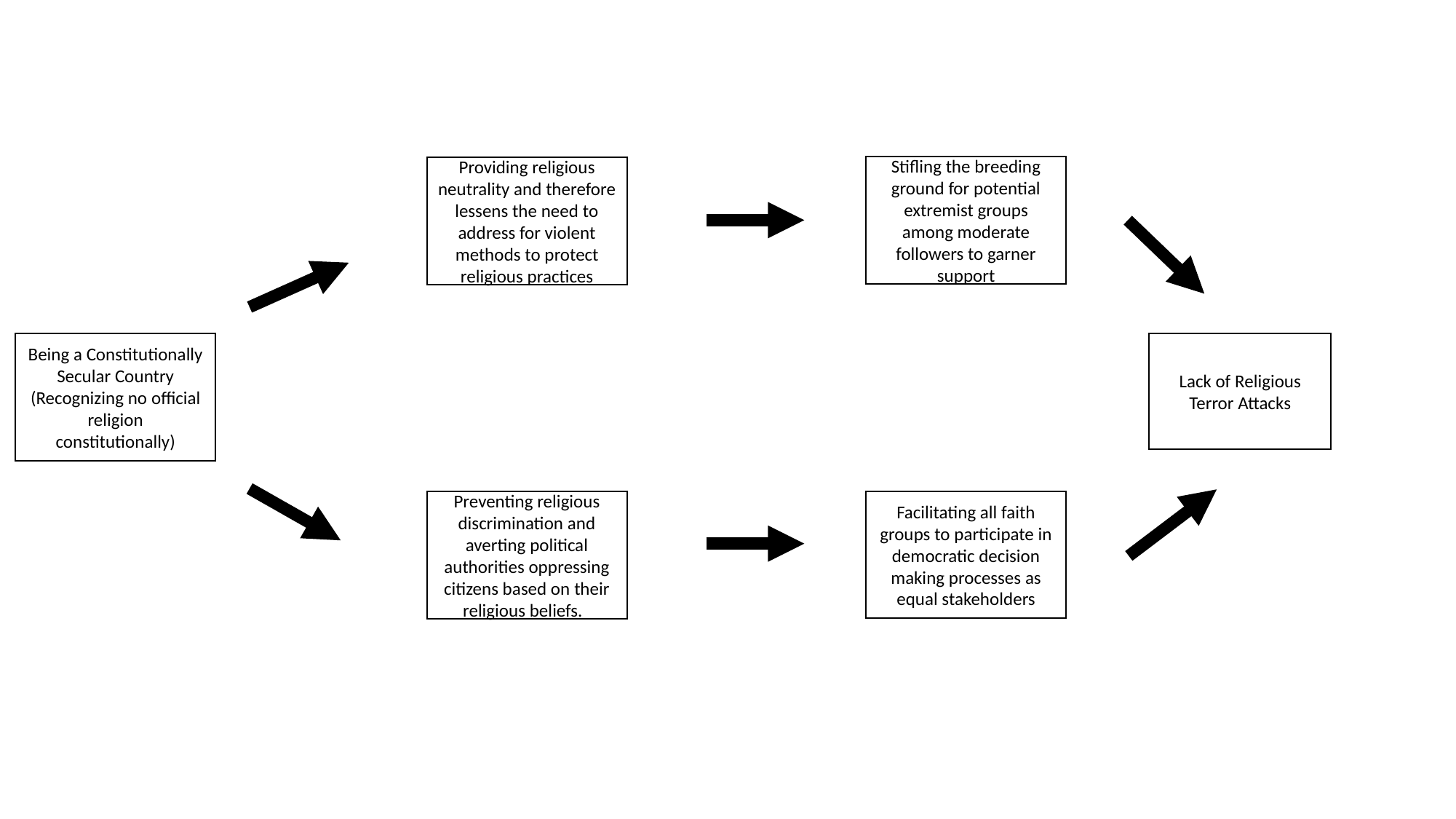

Stifling the breeding ground for potential extremist groups among moderate followers to garner support
Providing religious neutrality and therefore lessens the need to address for violent methods to protect religious practices
Lack of Religious Terror Attacks
Being a Constitutionally Secular Country (Recognizing no official religion constitutionally)
Facilitating all faith groups to participate in democratic decision making processes as equal stakeholders
Preventing religious discrimination and averting political authorities oppressing citizens based on their religious beliefs.